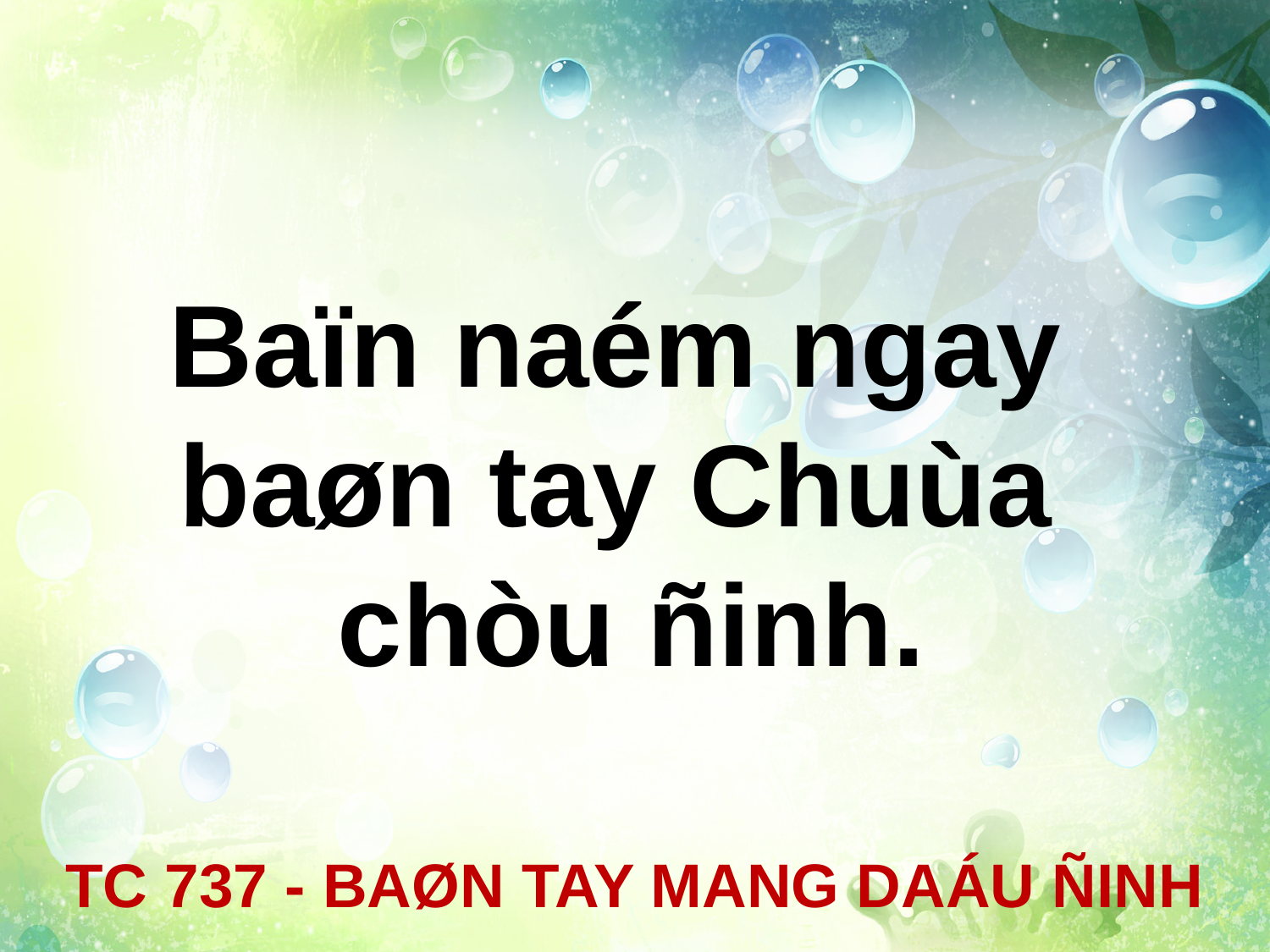

Baïn naém ngay
baøn tay Chuùa
chòu ñinh.
TC 737 - BAØN TAY MANG DAÁU ÑINH